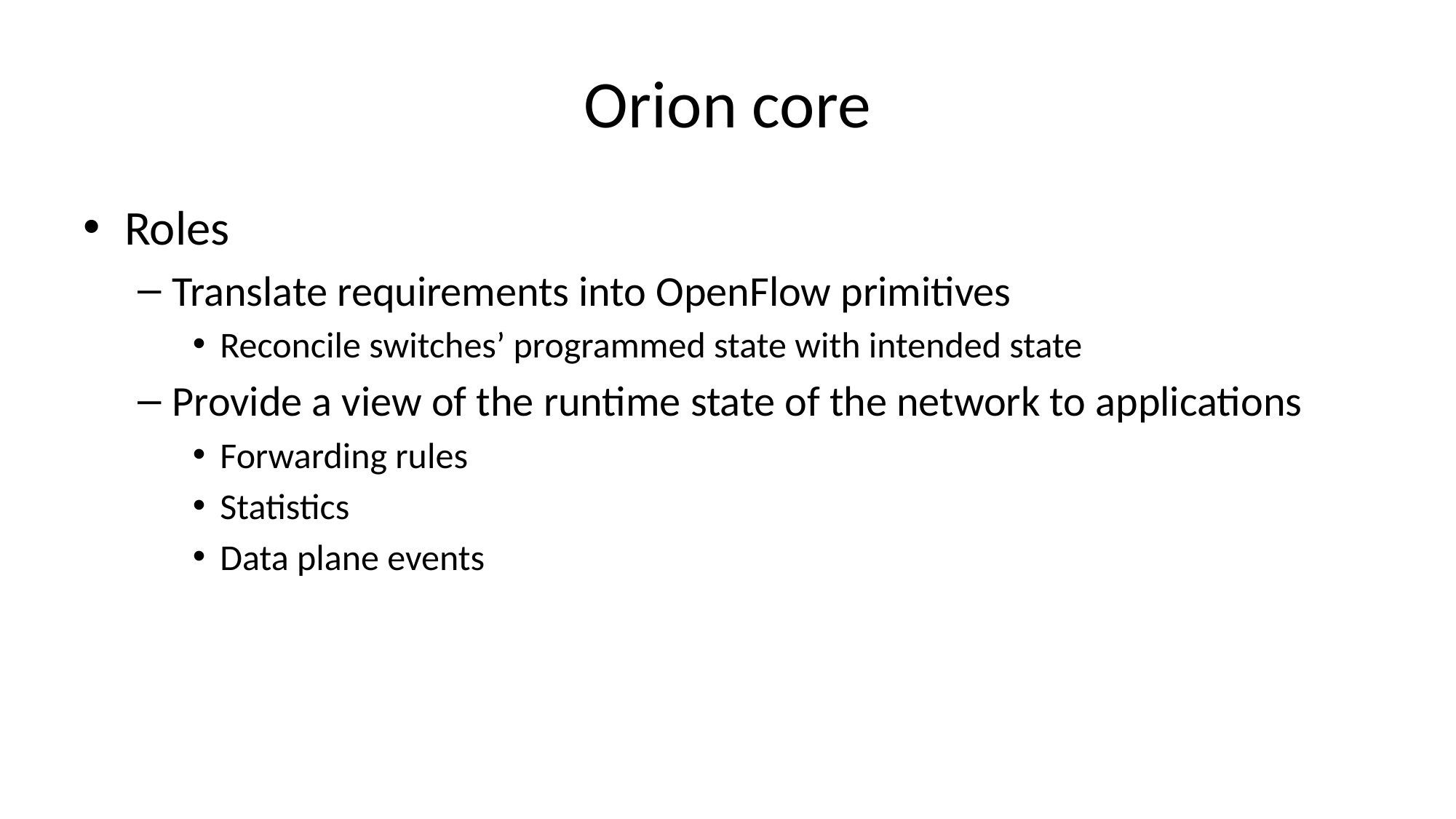

# Orion core
Roles
Translate requirements into OpenFlow primitives
Reconcile switches’ programmed state with intended state
Provide a view of the runtime state of the network to applications
Forwarding rules
Statistics
Data plane events